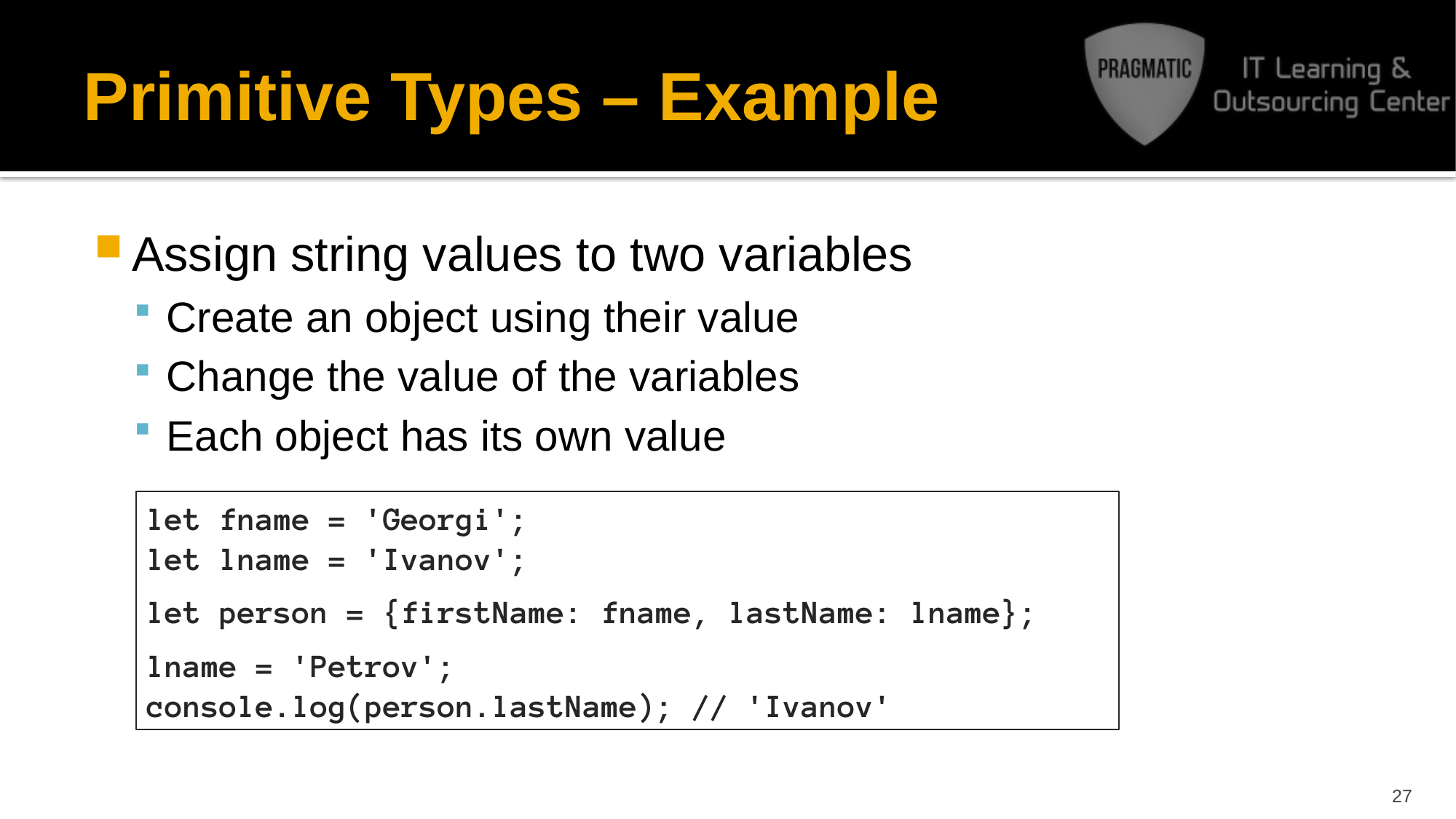

# Primitive Types – Example
Assign string values to two variables
Create an object using their value
Change the value of the variables
Each object has its own value

let fname = 'Georgi';
let lname = 'Ivanov';
let person = {firstName: fname, lastName: lname};
lname = 'Petrov';
console.log(person.lastName); // 'Ivanov'
27